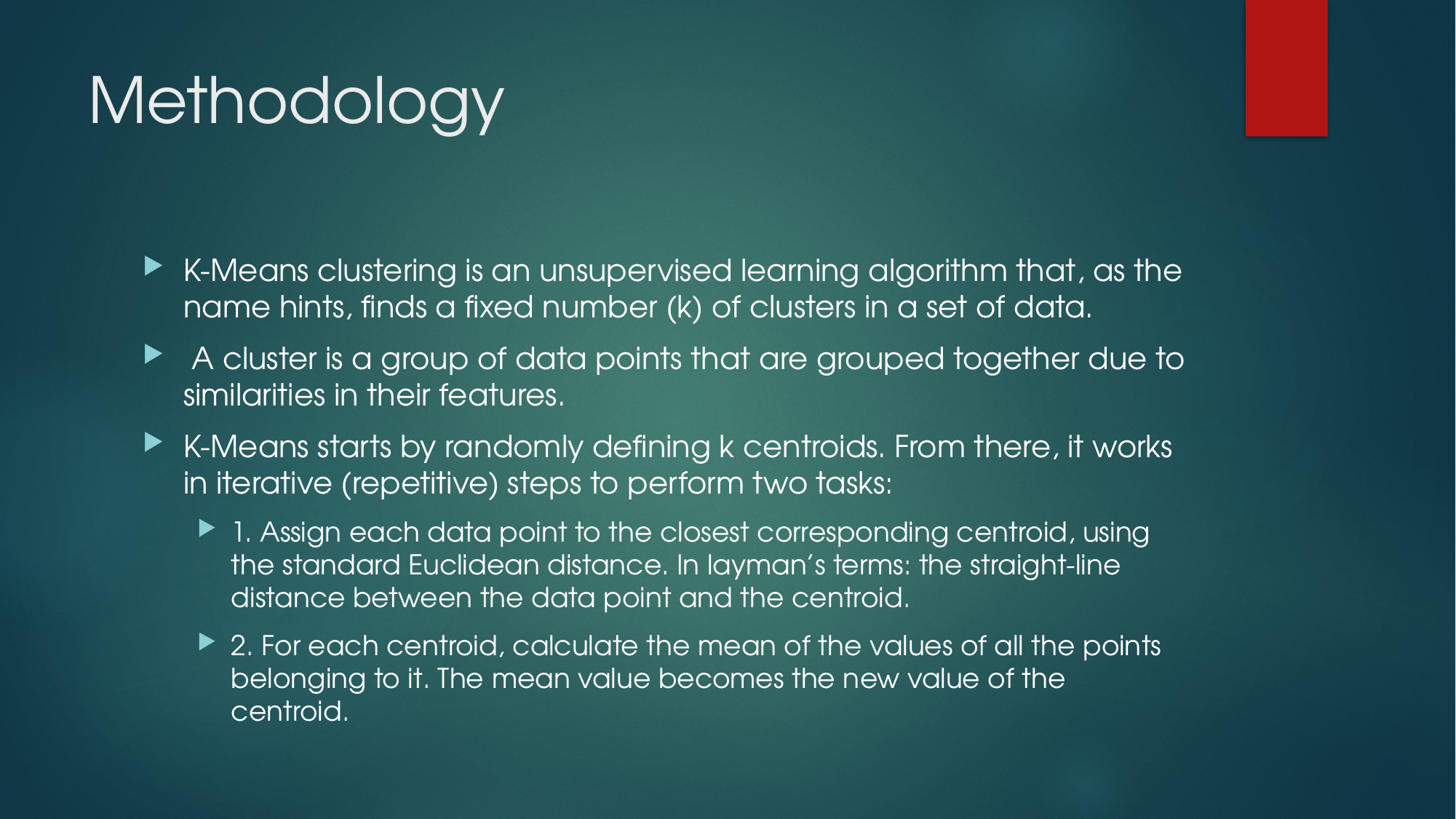

# Methodology
K-Means clustering is an unsupervised learning algorithm that, as the name hints, finds a fixed number (k) of clusters in a set of data.
 A cluster is a group of data points that are grouped together due to similarities in their features.
K-Means starts by randomly defining k centroids. From there, it works in iterative (repetitive) steps to perform two tasks:
1. Assign each data point to the closest corresponding centroid, using the standard Euclidean distance. In layman’s terms: the straight-line distance between the data point and the centroid.
2. For each centroid, calculate the mean of the values of all the points belonging to it. The mean value becomes the new value of the centroid.